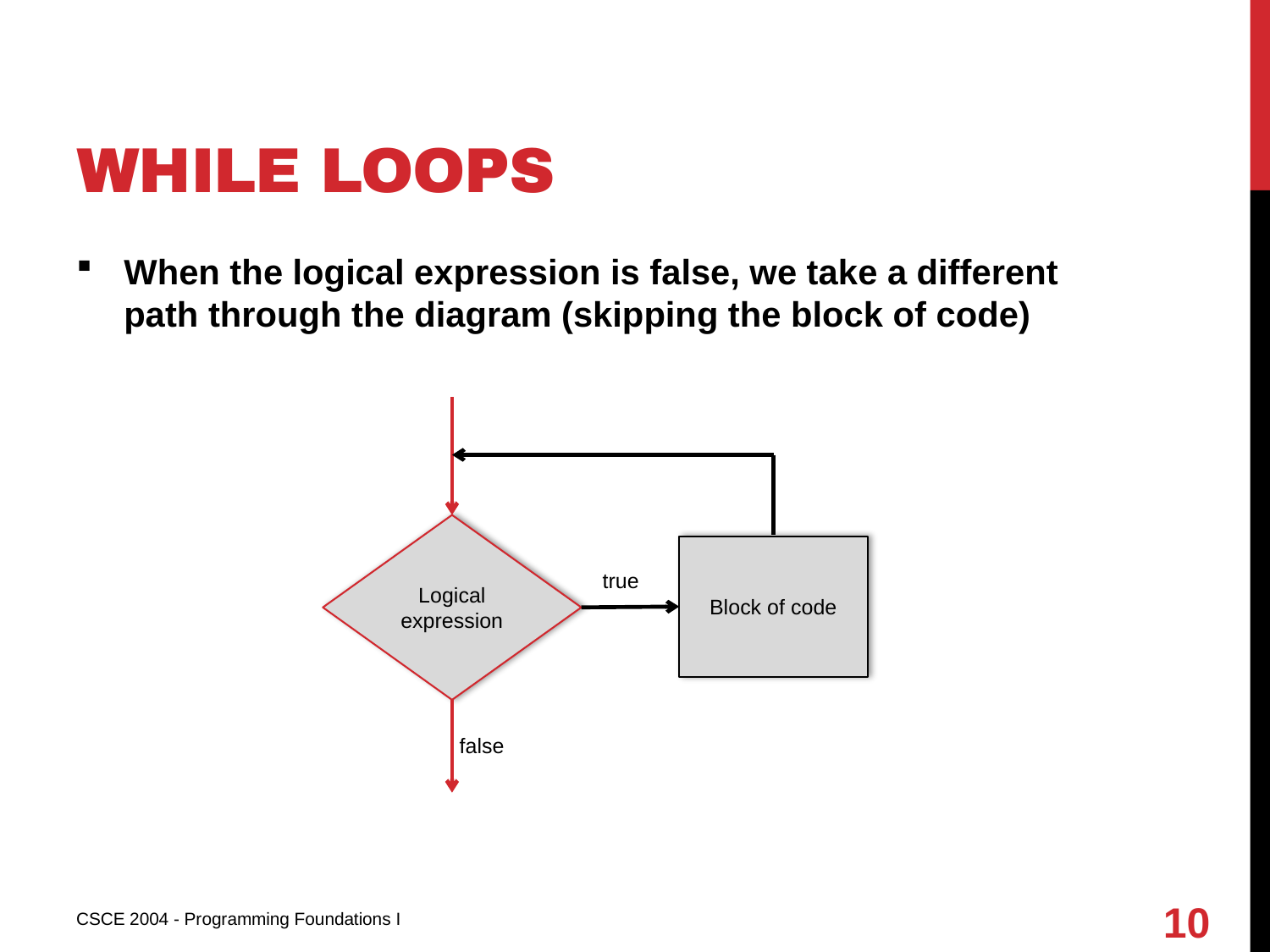

# While loops
When the logical expression is false, we take a different path through the diagram (skipping the block of code)

Logical expression
Block of code
true
false
10
CSCE 2004 - Programming Foundations I